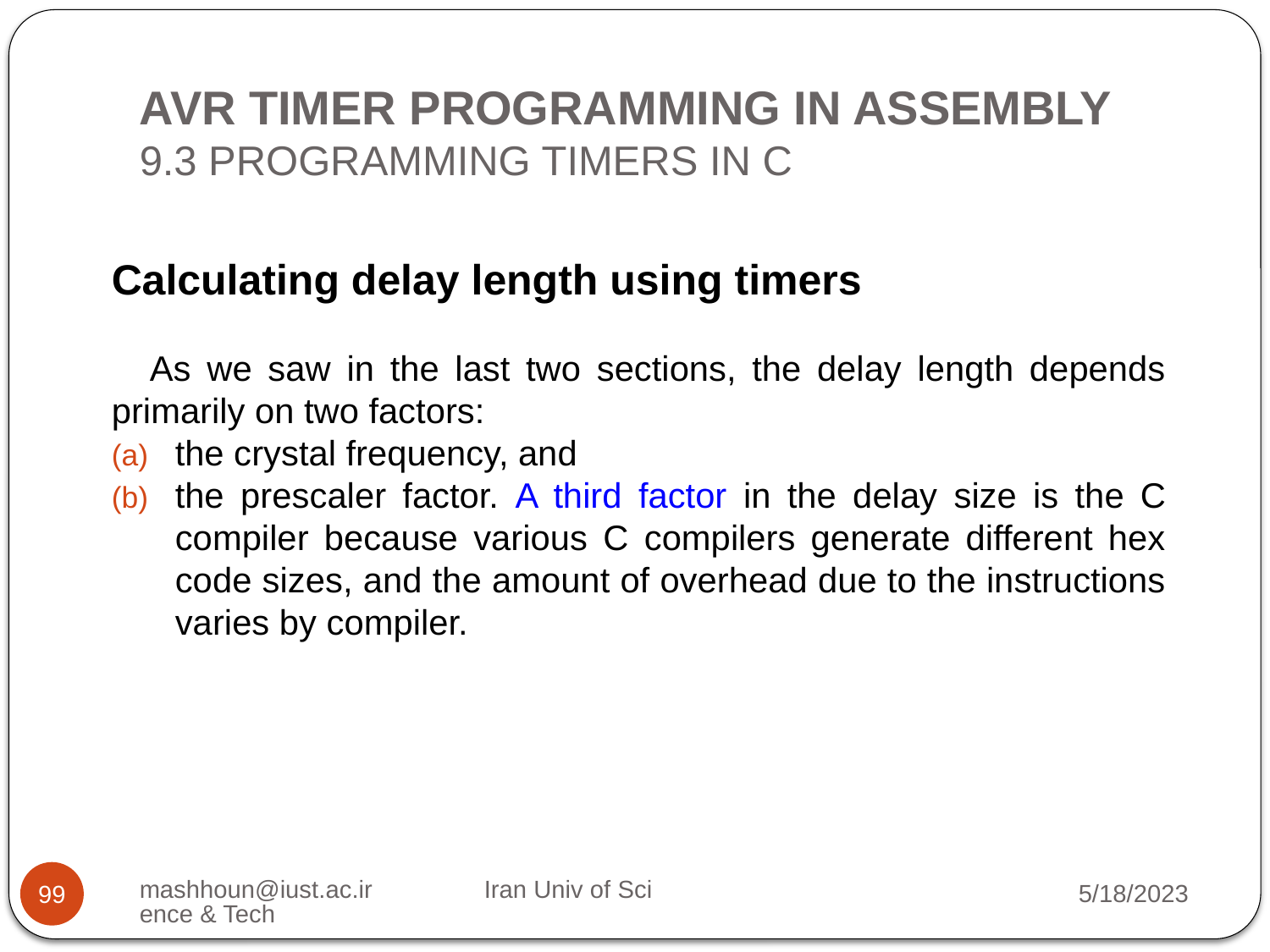

# AVR TIMER PROGRAMMING IN ASSEMBLY 9.3 PROGRAMMING TIMERS IN C
Calculating delay length using timers

As we saw in the last two sections, the delay length depends primarily on two factors:
the crystal frequency, and
the prescaler factor. A third factor in the delay size is the C compiler because various C compilers generate different hex code sizes, and the amount of overhead due to the instructions varies by compiler.

mashhoun@iust.ac.ir                Iran Univ of Science & Tech
5/18/2023
99